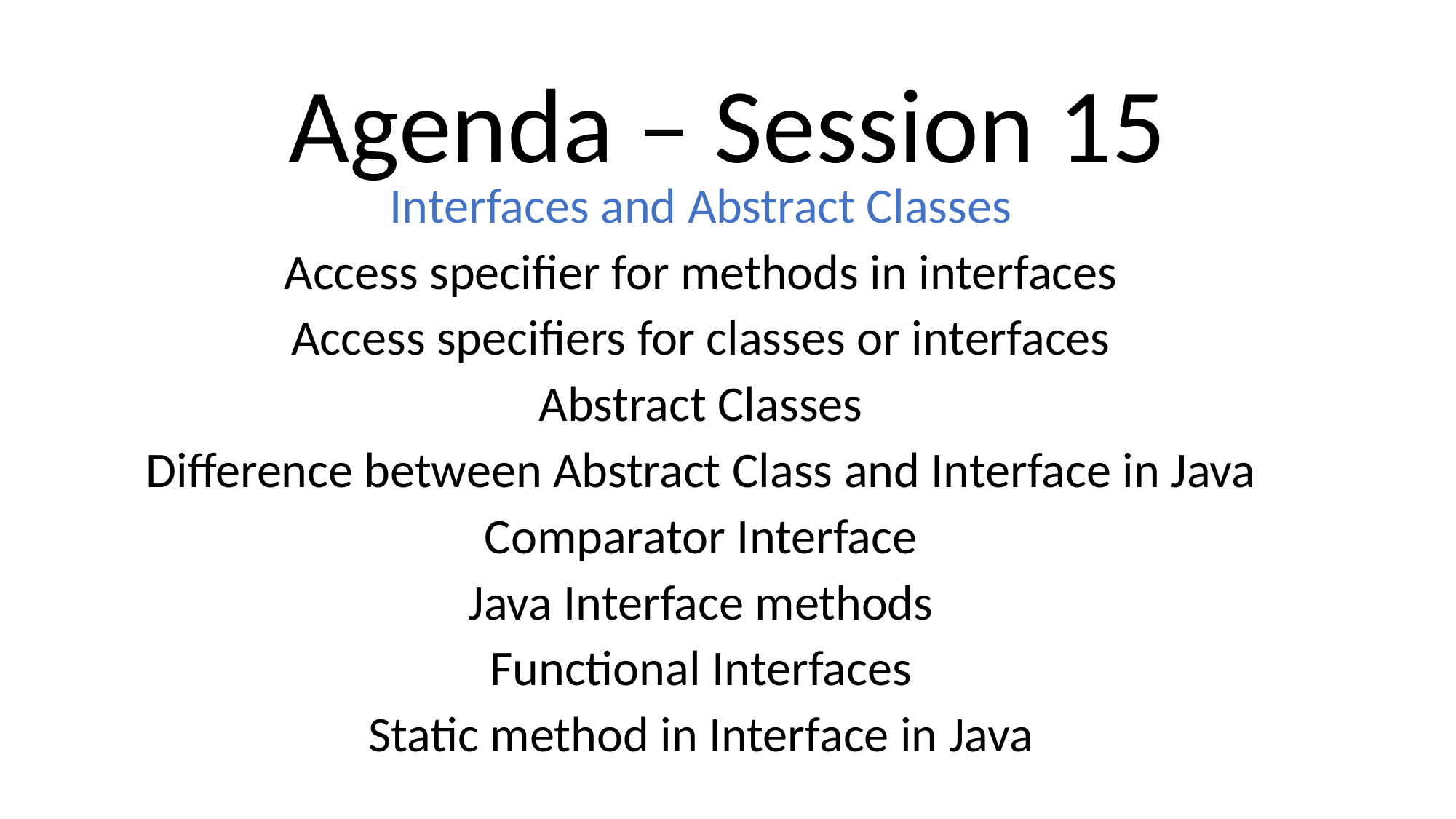

# Agenda – Session 15
Interfaces and Abstract Classes
Access specifier for methods in interfaces
Access specifiers for classes or interfaces
Abstract Classes
Difference between Abstract Class and Interface in Java
Comparator Interface
Java Interface methods
Functional Interfaces
Static method in Interface in Java